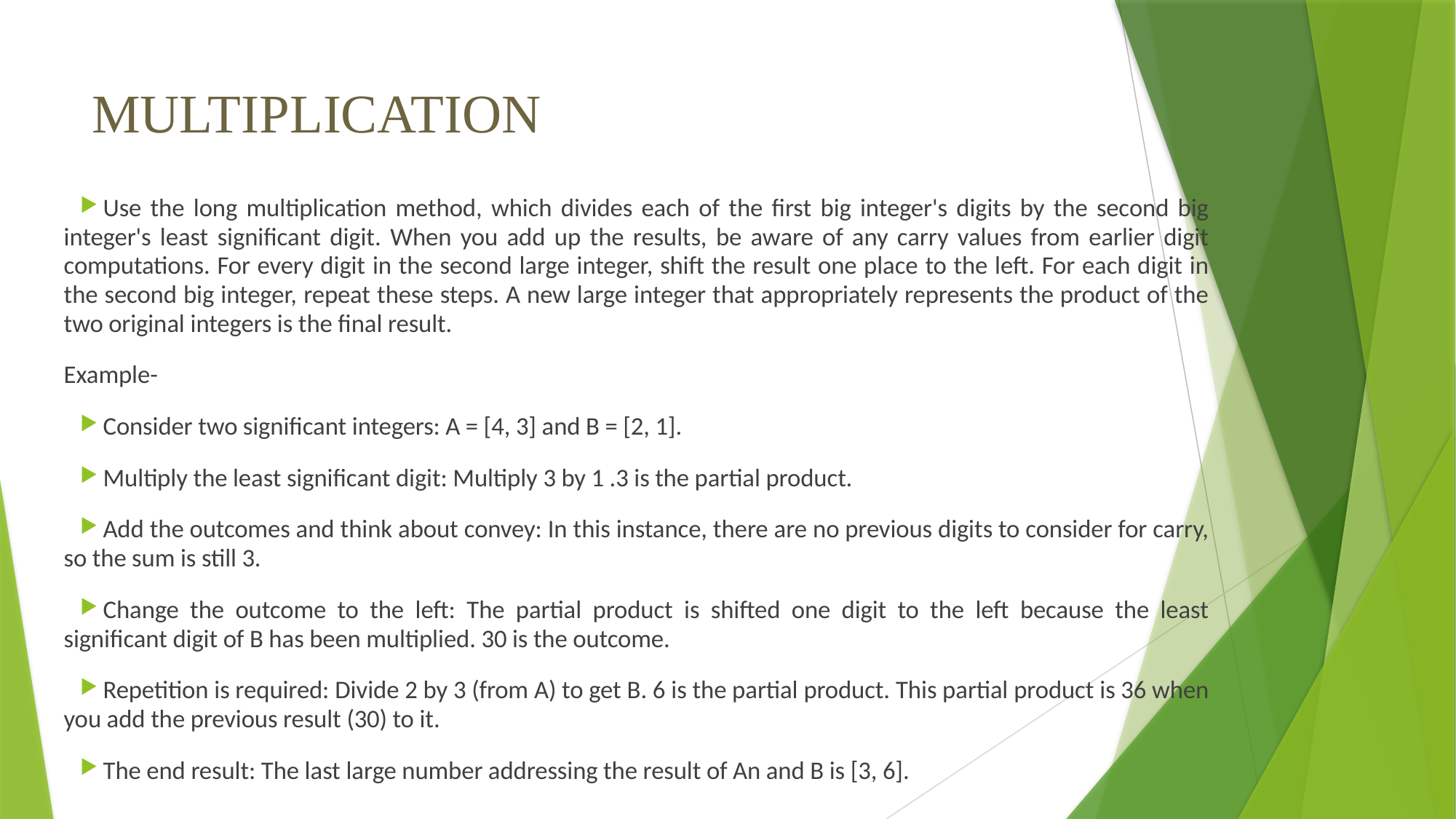

# MULTIPLICATION

Use the long multiplication method, which divides each of the first big integer's digits by the second big integer's least significant digit. When you add up the results, be aware of any carry values from earlier digit computations. For every digit in the second large integer, shift the result one place to the left. For each digit in the second big integer, repeat these steps. A new large integer that appropriately represents the product of the two original integers is the final result.
Example-
Consider two significant integers: A = [4, 3] and B = [2, 1].
Multiply the least significant digit: Multiply 3 by 1 .3 is the partial product.
Add the outcomes and think about convey: In this instance, there are no previous digits to consider for carry, so the sum is still 3.
Change the outcome to the left: The partial product is shifted one digit to the left because the least significant digit of B has been multiplied. 30 is the outcome.
Repetition is required: Divide 2 by 3 (from A) to get B. 6 is the partial product. This partial product is 36 when you add the previous result (30) to it.
The end result: The last large number addressing the result of An and B is [3, 6].